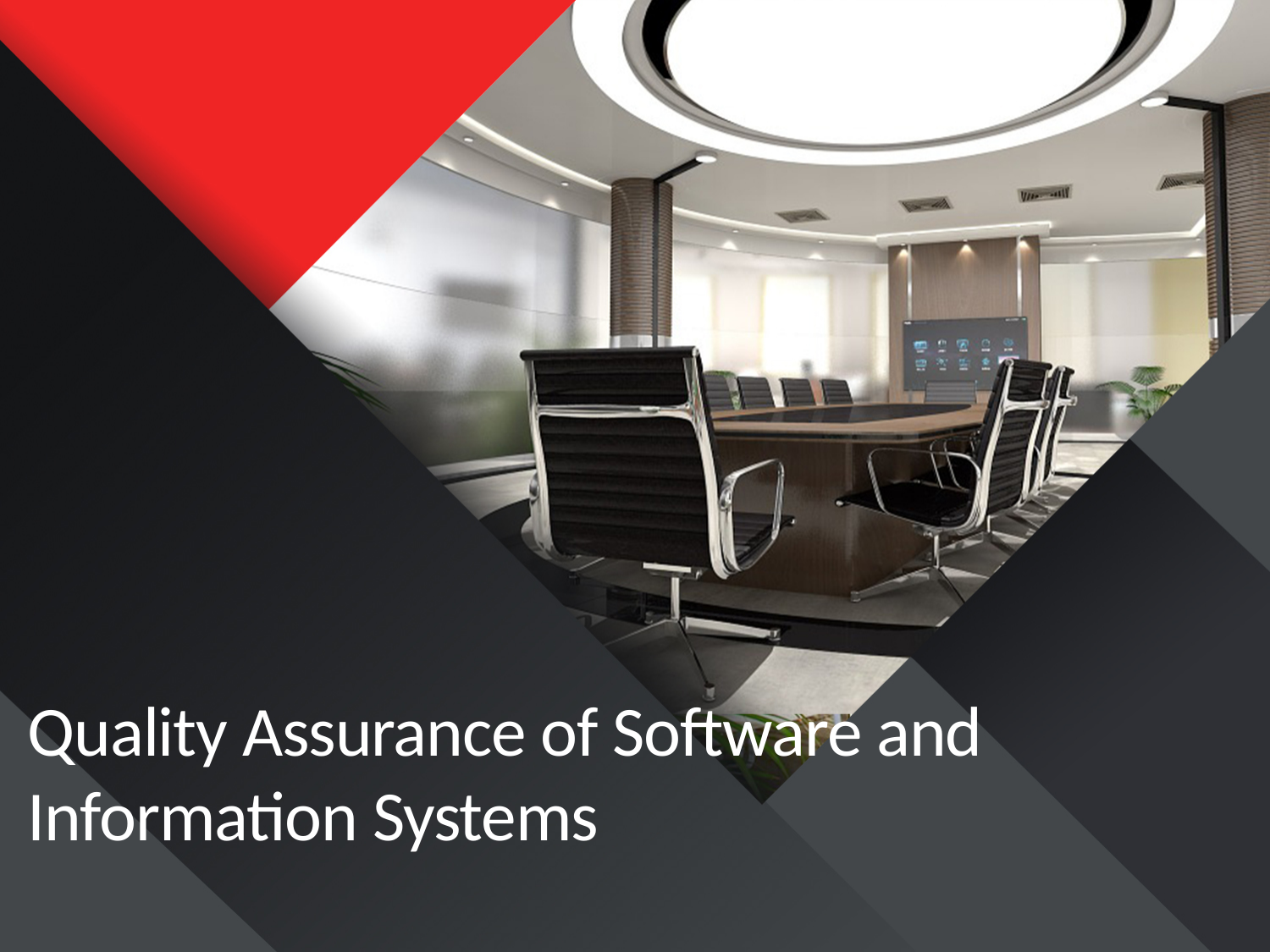

# Quality Assurance of Software and Information Systems